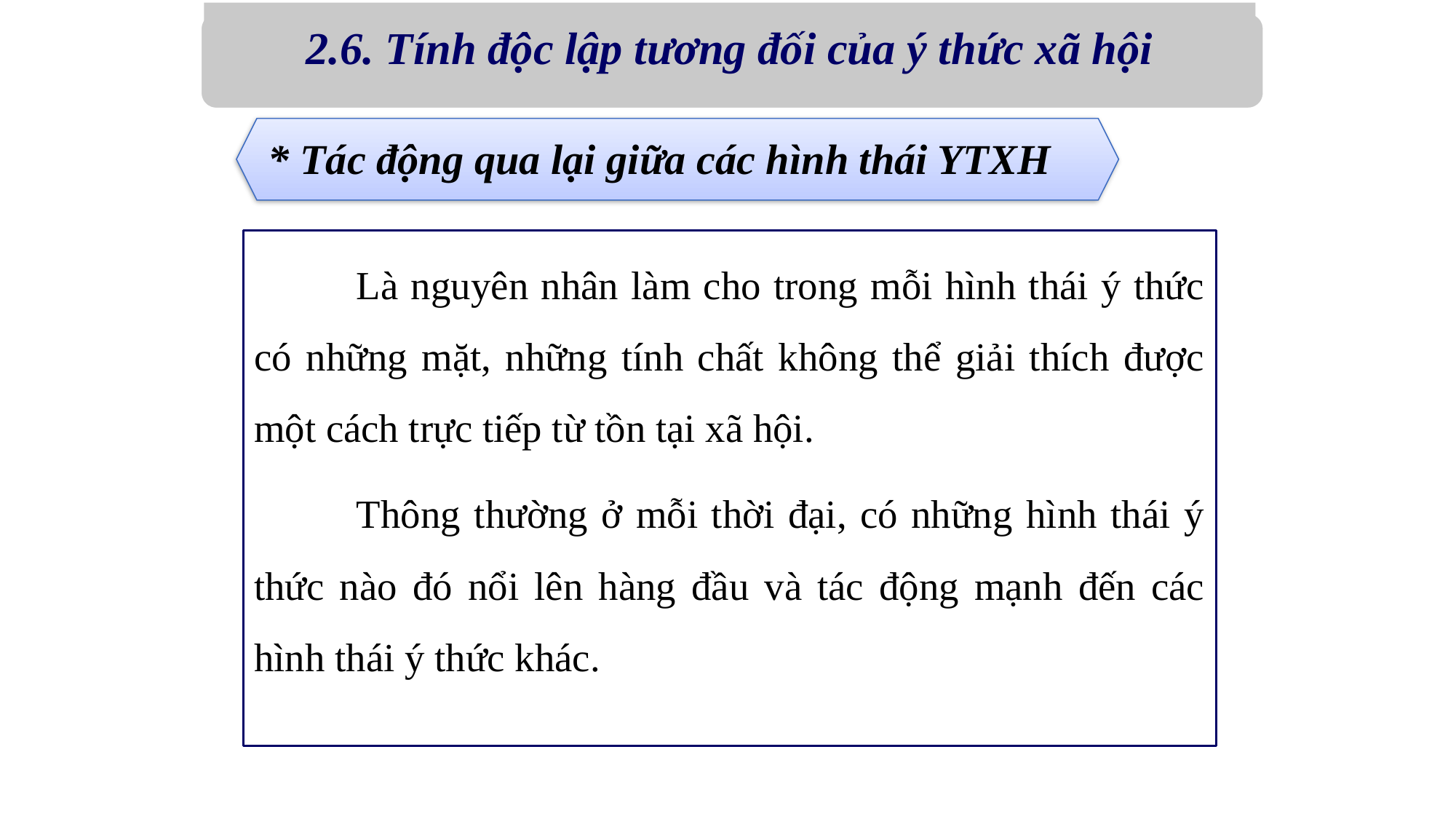

2.6. Tính độc lập tương đối của ý thức xã hội

* Tác động qua lại giữa các hình thái YTXH
	Là nguyên nhân làm cho trong mỗi hình thái ý thức có những mặt, những tính chất không thể giải thích được một cách trực tiếp từ tồn tại xã hội.
	Thông thường ở mỗi thời đại, có những hình thái ý thức nào đó nổi lên hàng đầu và tác động mạnh đến các hình thái ý thức khác.